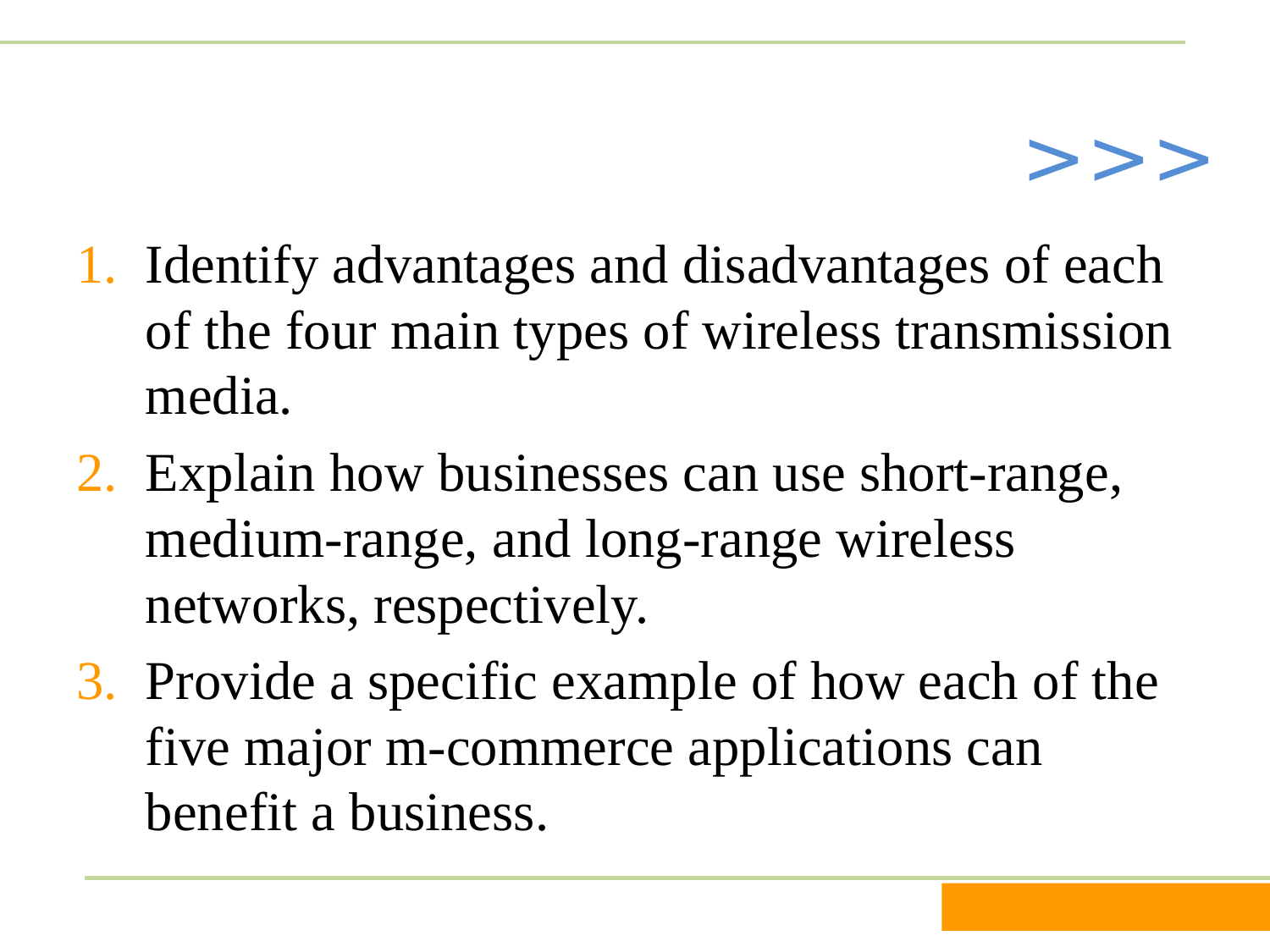

Identify advantages and disadvantages of each of the four main types of wireless transmission media.
Explain how businesses can use short-range, medium-range, and long-range wireless networks, respectively.
Provide a specific example of how each of the five major m-commerce applications can benefit a business.